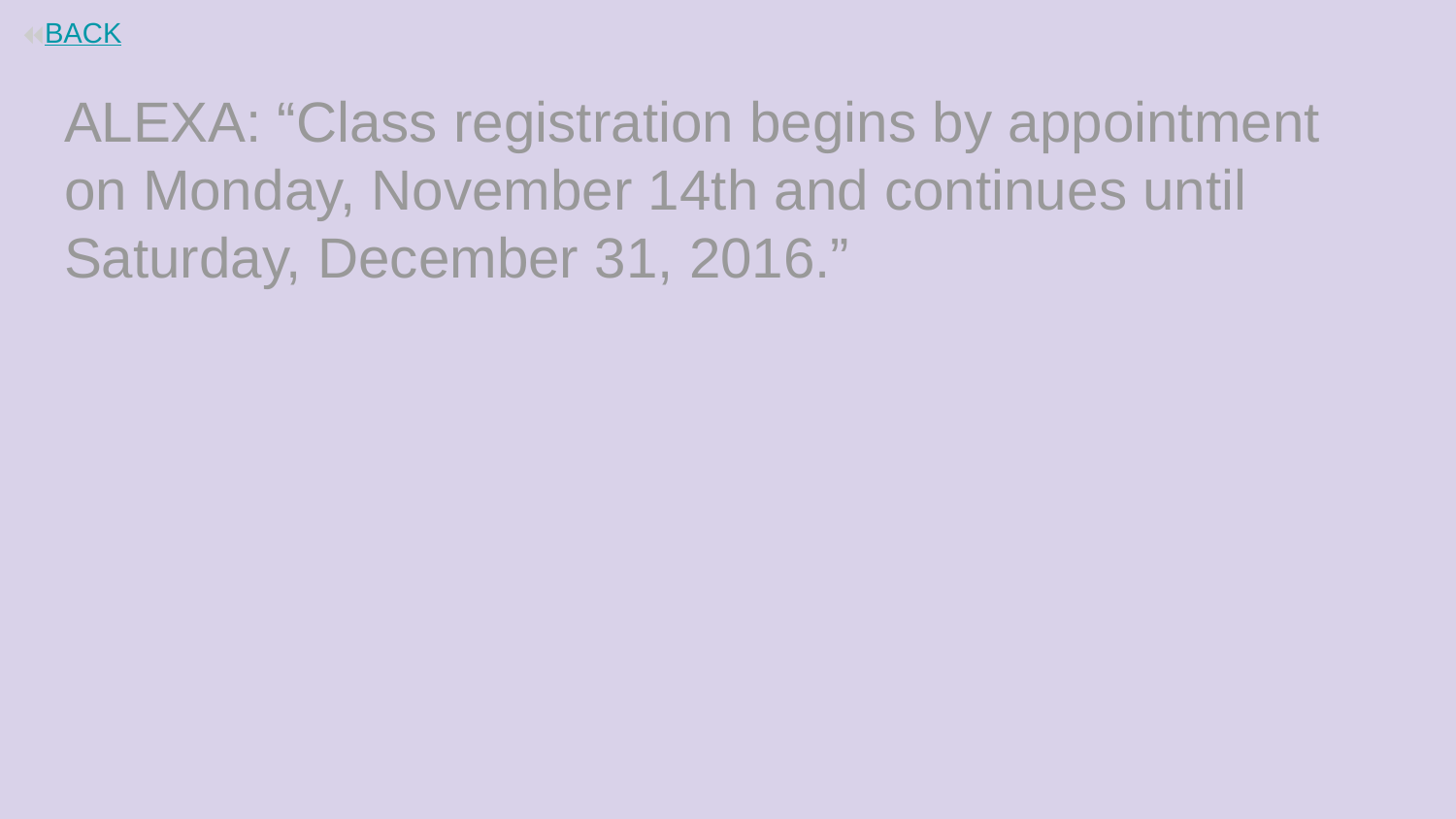

⏪BACK
# ALEXA: “Class registration begins by appointment on Monday, November 14th and continues until Saturday, December 31, 2016.”